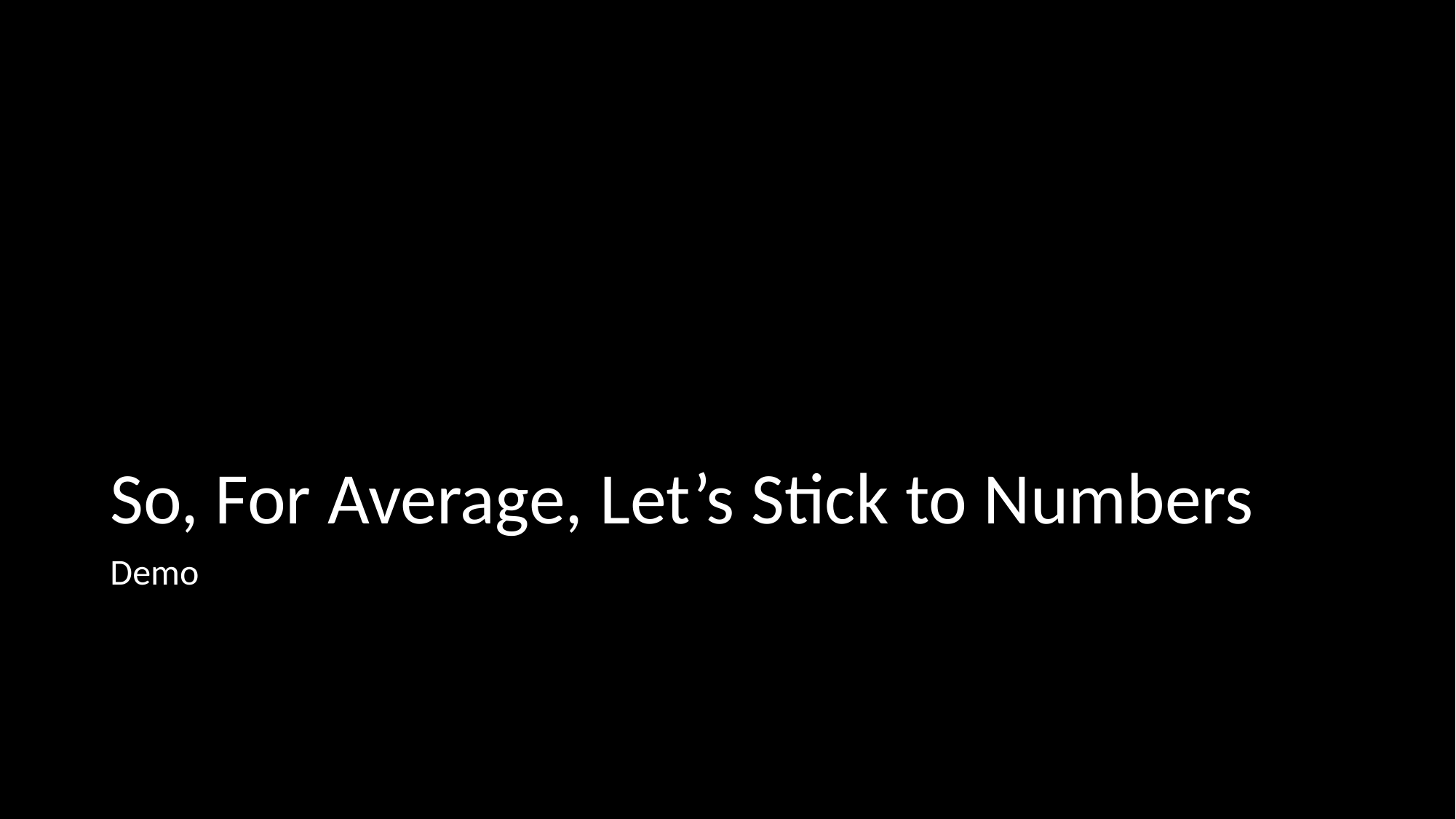

# So, For Average, Let’s Stick to Numbers
Demo